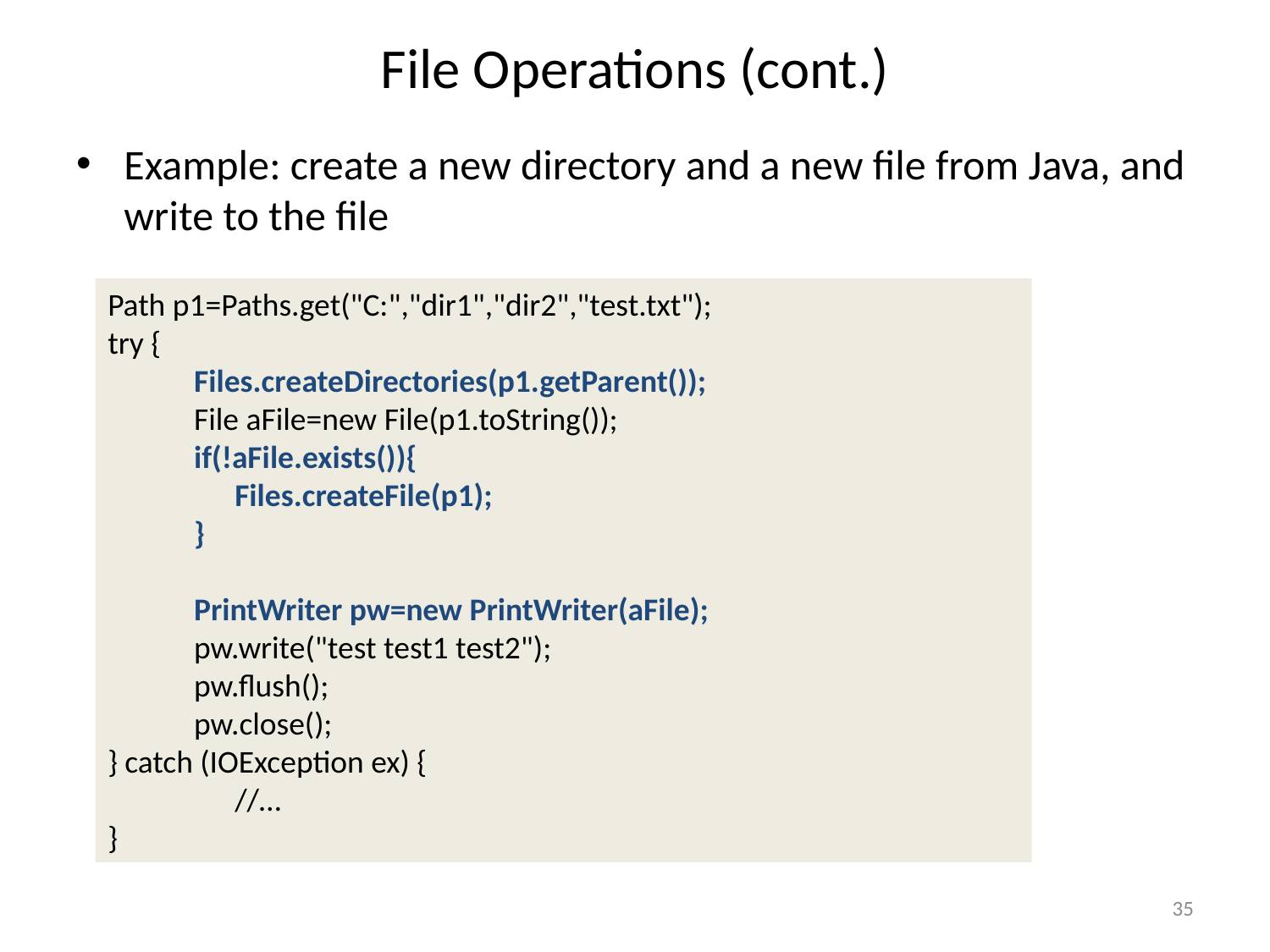

# File Operations (cont.)
Example: create a new directory and a new file from Java, and write to the file

Path p1=Paths.get("C:","dir1","dir2","test.txt");
try {
            Files.createDirectories(p1.getParent());
            File aFile=new File(p1.toString());
            if(!aFile.exists()){
	Files.createFile(p1);
            }

            PrintWriter pw=new PrintWriter(aFile);
            pw.write("test test1 test2");
            pw.flush();
            pw.close();
} catch (IOException ex) {
	//…
}
35